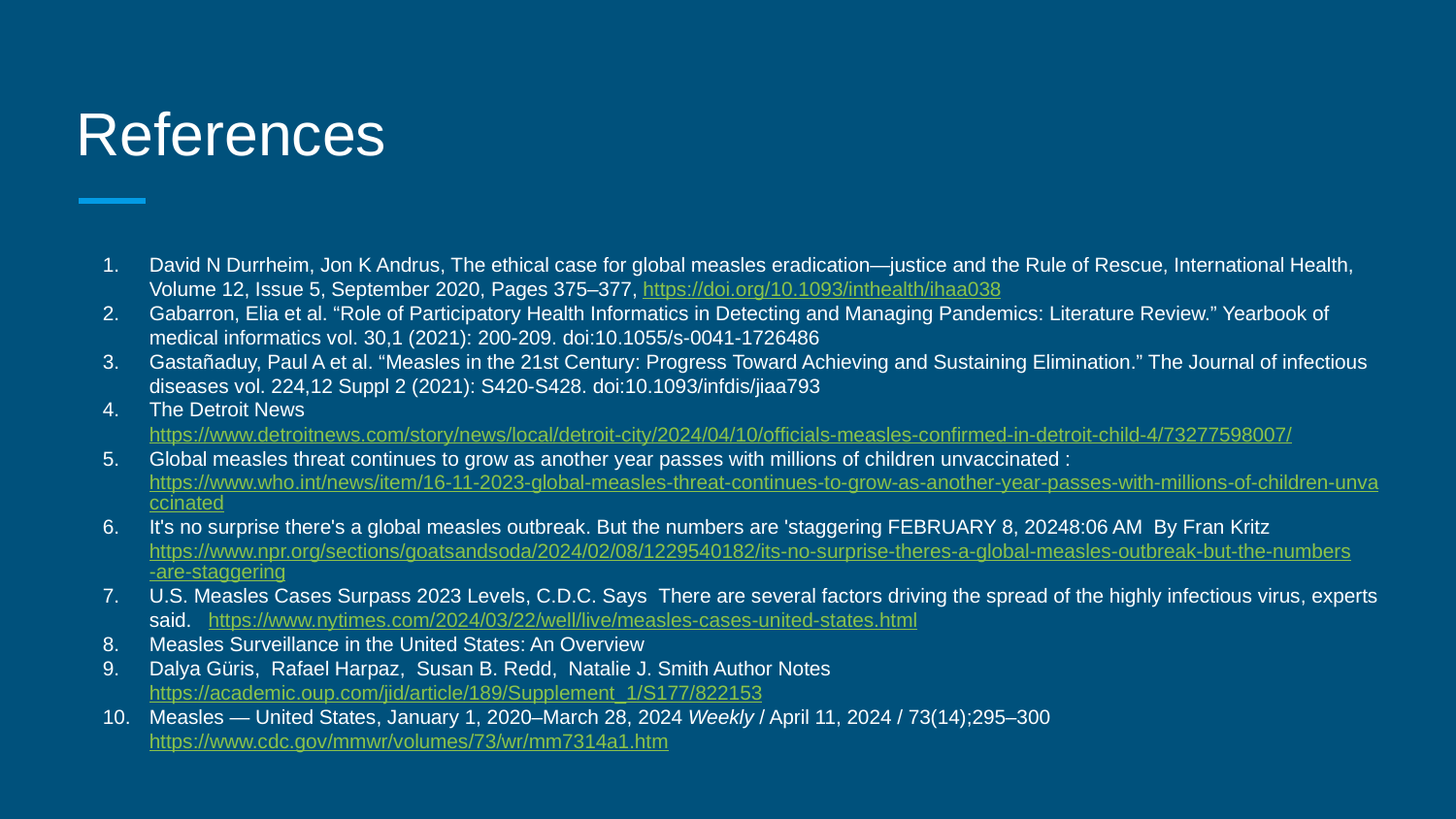

# References
David N Durrheim, Jon K Andrus, The ethical case for global measles eradication—justice and the Rule of Rescue, International Health, Volume 12, Issue 5, September 2020, Pages 375–377, https://doi.org/10.1093/inthealth/ihaa038
Gabarron, Elia et al. “Role of Participatory Health Informatics in Detecting and Managing Pandemics: Literature Review.” Yearbook of medical informatics vol. 30,1 (2021): 200-209. doi:10.1055/s-0041-1726486
Gastañaduy, Paul A et al. “Measles in the 21st Century: Progress Toward Achieving and Sustaining Elimination.” The Journal of infectious diseases vol. 224,12 Suppl 2 (2021): S420-S428. doi:10.1093/infdis/jiaa793
The Detroit News https://www.detroitnews.com/story/news/local/detroit-city/2024/04/10/officials-measles-confirmed-in-detroit-child-4/73277598007/
Global measles threat continues to grow as another year passes with millions of children unvaccinated : https://www.who.int/news/item/16-11-2023-global-measles-threat-continues-to-grow-as-another-year-passes-with-millions-of-children-unvaccinated
It's no surprise there's a global measles outbreak. But the numbers are 'staggering FEBRUARY 8, 20248:06 AM  By Fran Kritz https://www.npr.org/sections/goatsandsoda/2024/02/08/1229540182/its-no-surprise-theres-a-global-measles-outbreak-but-the-numbers-are-staggering
U.S. Measles Cases Surpass 2023 Levels, C.D.C. Says  There are several factors driving the spread of the highly infectious virus, experts said.   https://www.nytimes.com/2024/03/22/well/live/measles-cases-united-states.html
Measles Surveillance in the United States: An Overview
Dalya Güris,  Rafael Harpaz,  Susan B. Redd,  Natalie J. Smith Author Notes  https://academic.oup.com/jid/article/189/Supplement_1/S177/822153
Measles — United States, January 1, 2020–March 28, 2024 Weekly / April 11, 2024 / 73(14);295–300 https://www.cdc.gov/mmwr/volumes/73/wr/mm7314a1.htm